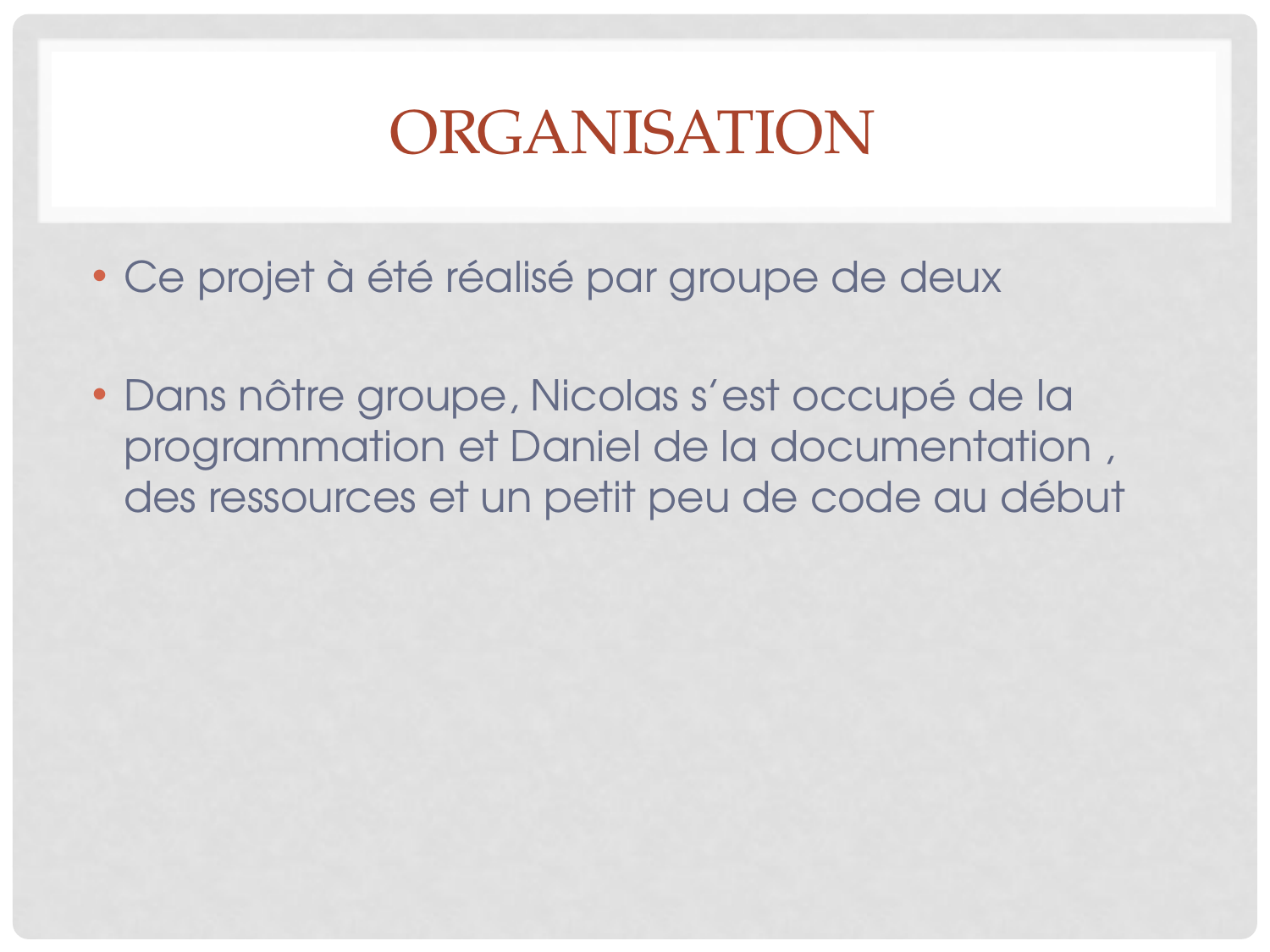

# Organisation
Ce projet à été réalisé par groupe de deux

Dans nôtre groupe, Nicolas s’est occupé de la programmation et Daniel de la documentation , des ressources et un petit peu de code au début